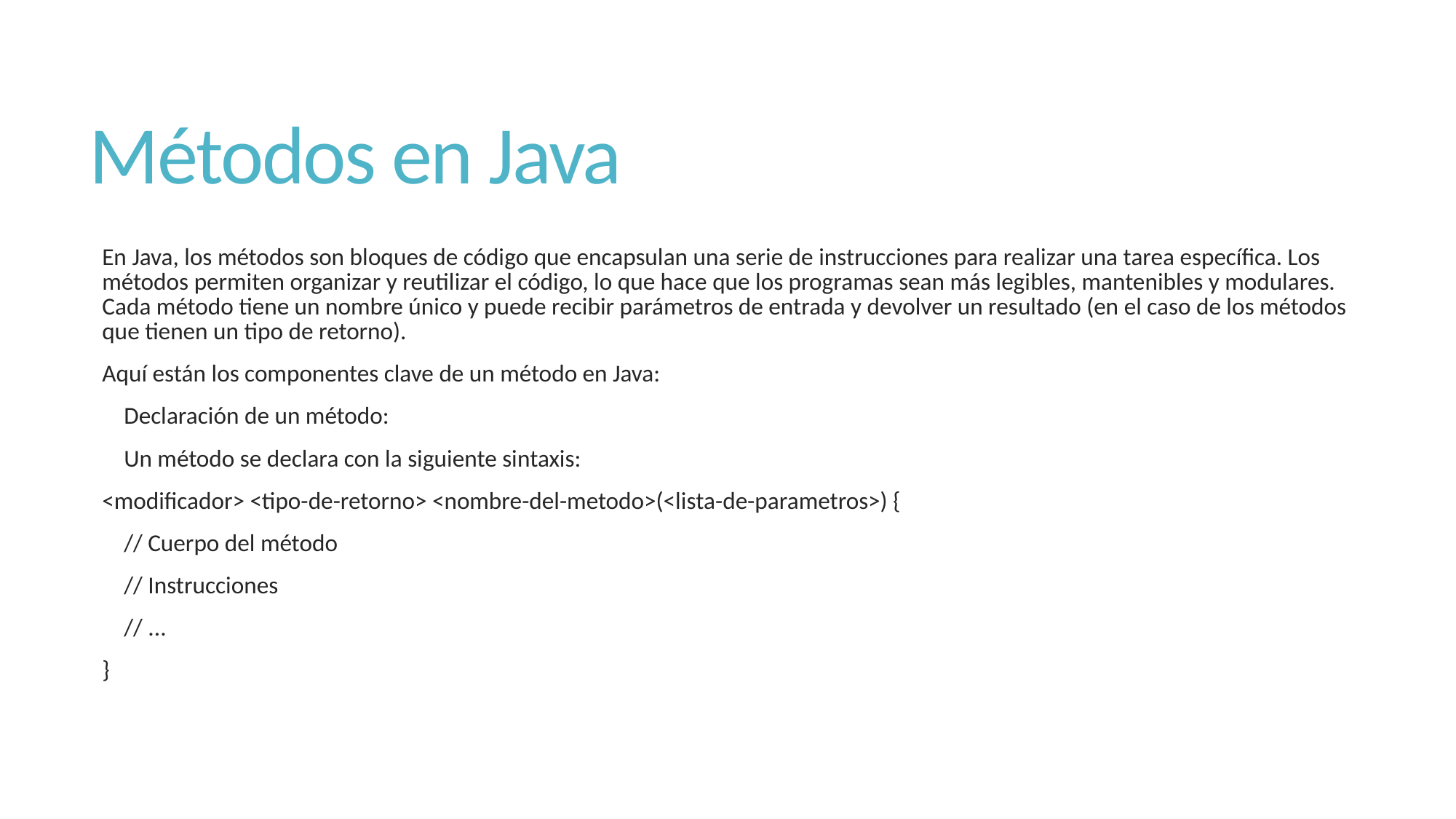

# Métodos en Java
En Java, los métodos son bloques de código que encapsulan una serie de instrucciones para realizar una tarea específica. Los métodos permiten organizar y reutilizar el código, lo que hace que los programas sean más legibles, mantenibles y modulares. Cada método tiene un nombre único y puede recibir parámetros de entrada y devolver un resultado (en el caso de los métodos que tienen un tipo de retorno).
Aquí están los componentes clave de un método en Java:
    Declaración de un método:
    Un método se declara con la siguiente sintaxis:
<modificador> <tipo-de-retorno> <nombre-del-metodo>(<lista-de-parametros>) {
    // Cuerpo del método
    // Instrucciones
    // ...
}